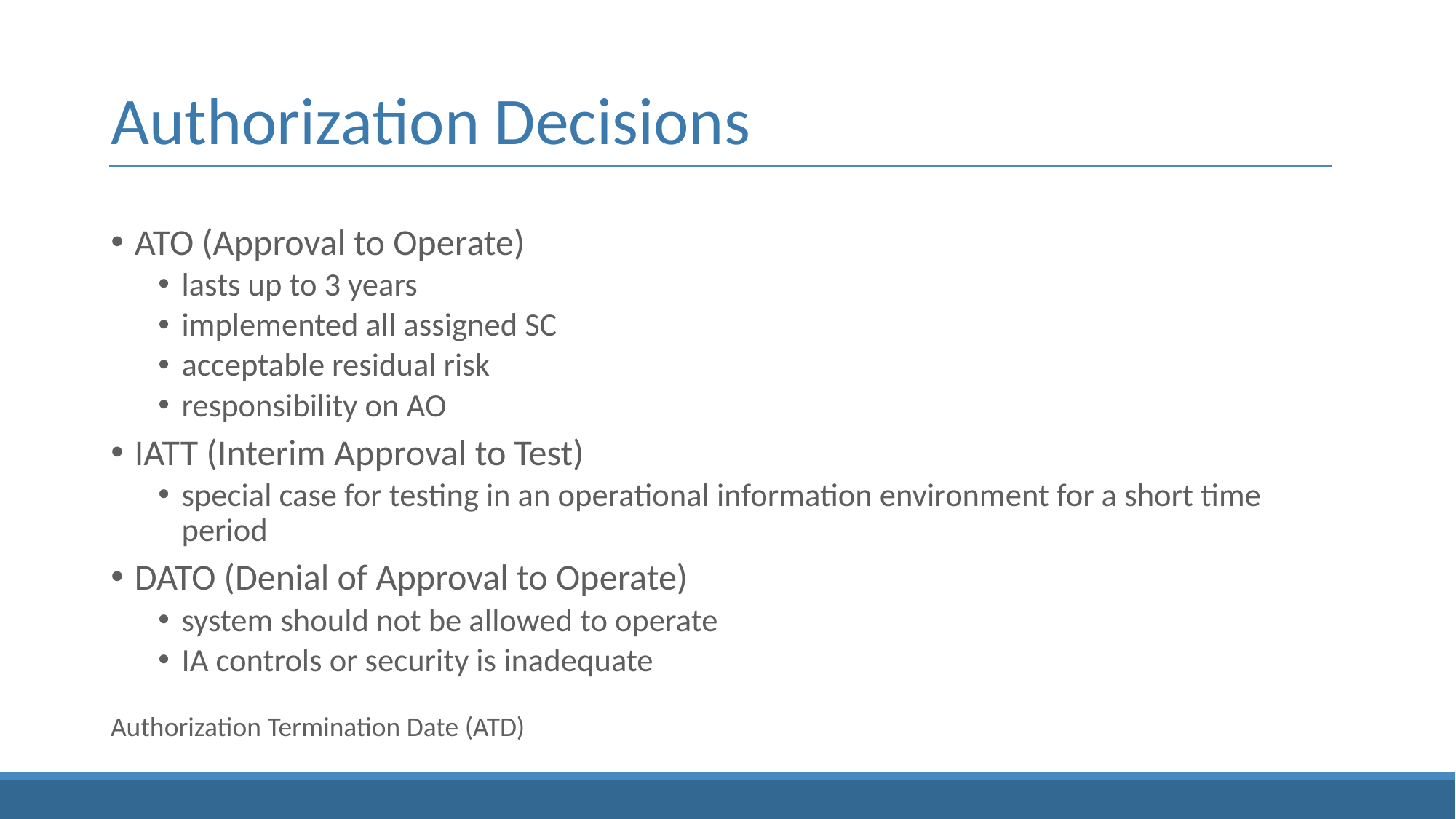

# Authorization Decisions
ATO (Approval to Operate)
lasts up to 3 years
implemented all assigned SC
acceptable residual risk
responsibility on AO
IATT (Interim Approval to Test)
special case for testing in an operational information environment for a short time period
DATO (Denial of Approval to Operate)
system should not be allowed to operate
IA controls or security is inadequate
Authorization Termination Date (ATD)